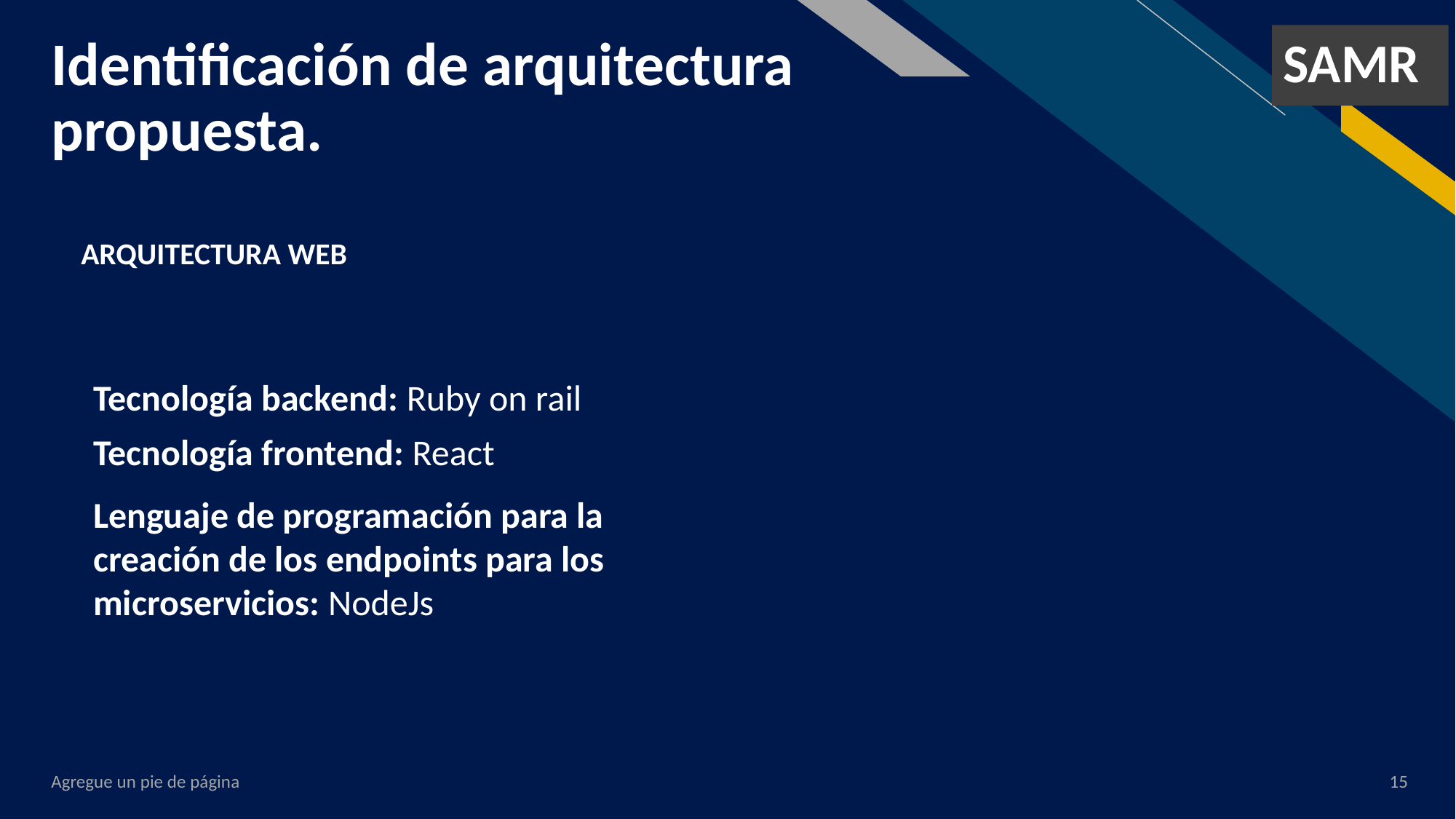

SAMR
# Identificación de arquitectura propuesta.
ARQUITECTURA WEB
Tecnología backend: Ruby on rail
Tecnología frontend: React
Lenguaje de programación para la creación de los endpoints para los microservicios: NodeJs
Agregue un pie de página
15